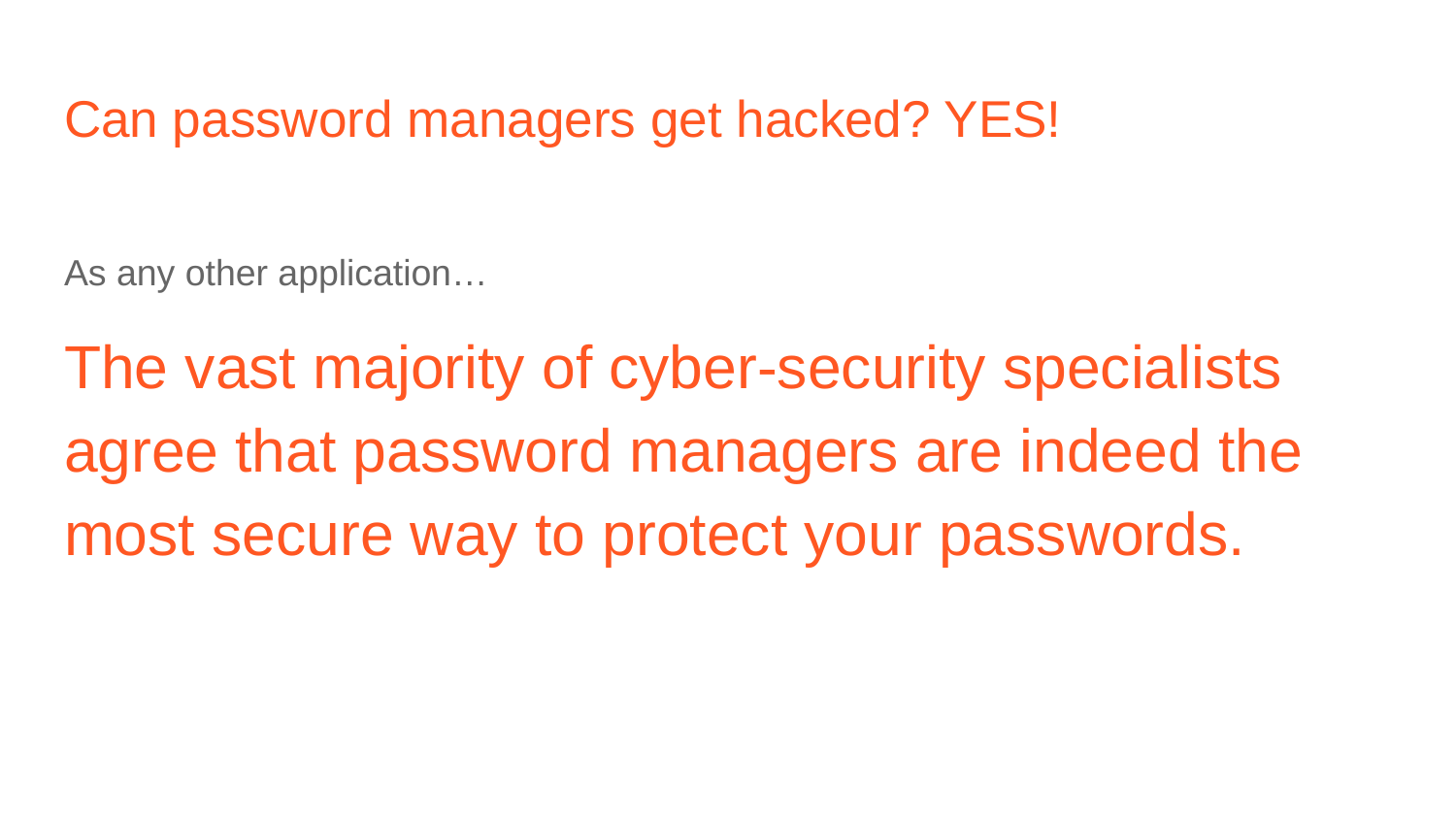

# Can password managers get hacked? YES!
As any other application…
The vast majority of cyber-security specialists agree that password managers are indeed the most secure way to protect your passwords.